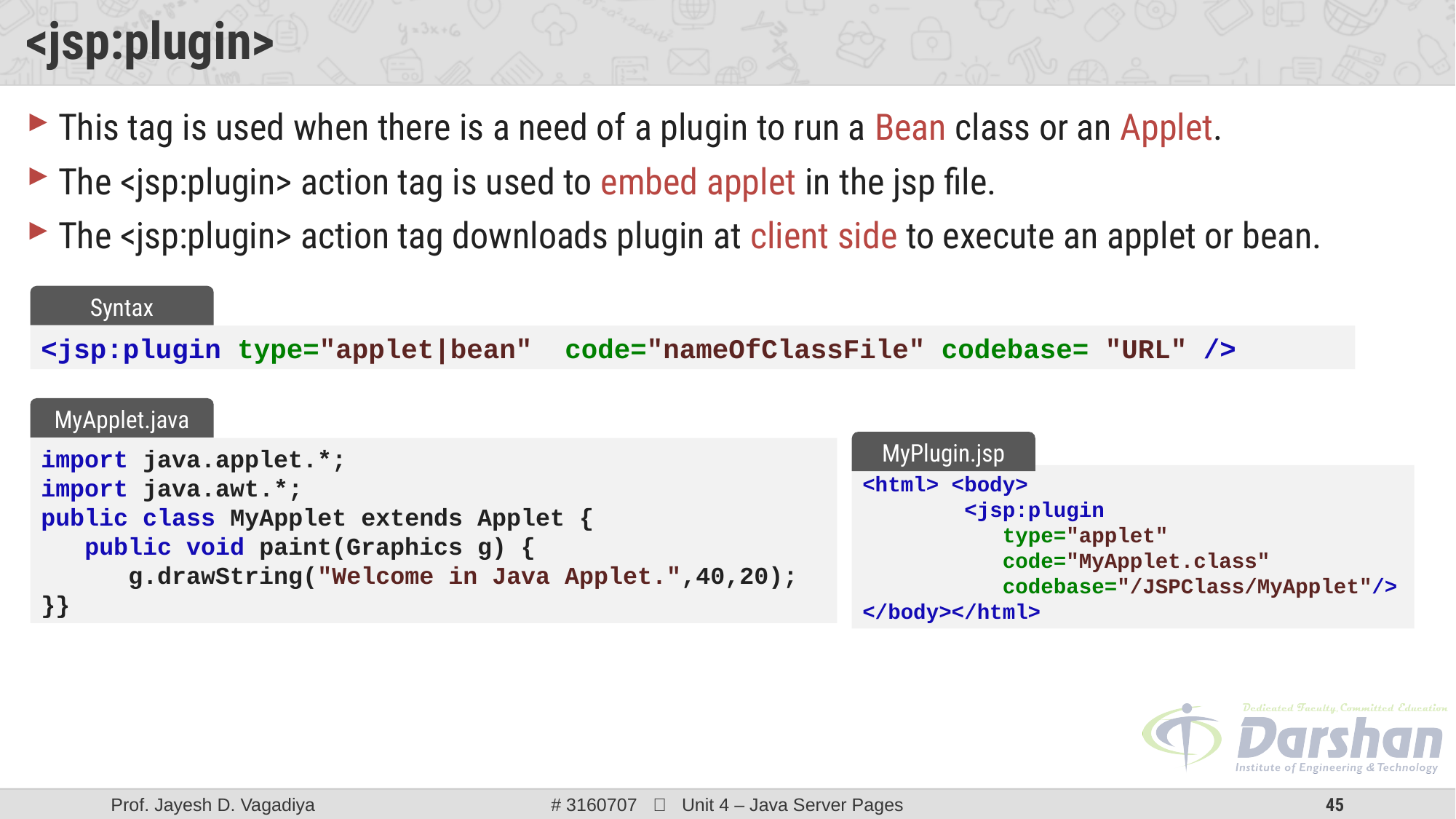

# <jsp:plugin>
This tag is used when there is a need of a plugin to run a Bean class or an Applet.
The <jsp:plugin> action tag is used to embed applet in the jsp file.
The <jsp:plugin> action tag downloads plugin at client side to execute an applet or bean.

Syntax
<jsp:plugin type="applet|bean"  code="nameOfClassFile" codebase= "URL" />
MyApplet.java
MyPlugin.jsp
import java.applet.*;
import java.awt.*;
public class MyApplet extends Applet {
   public void paint(Graphics g) {
      g.drawString("Welcome in Java Applet.",40,20);
}}
<html> <body>
        <jsp:plugin
           type="applet"
           code="MyApplet.class"
           codebase="/JSPClass/MyApplet"/>
</body></html>